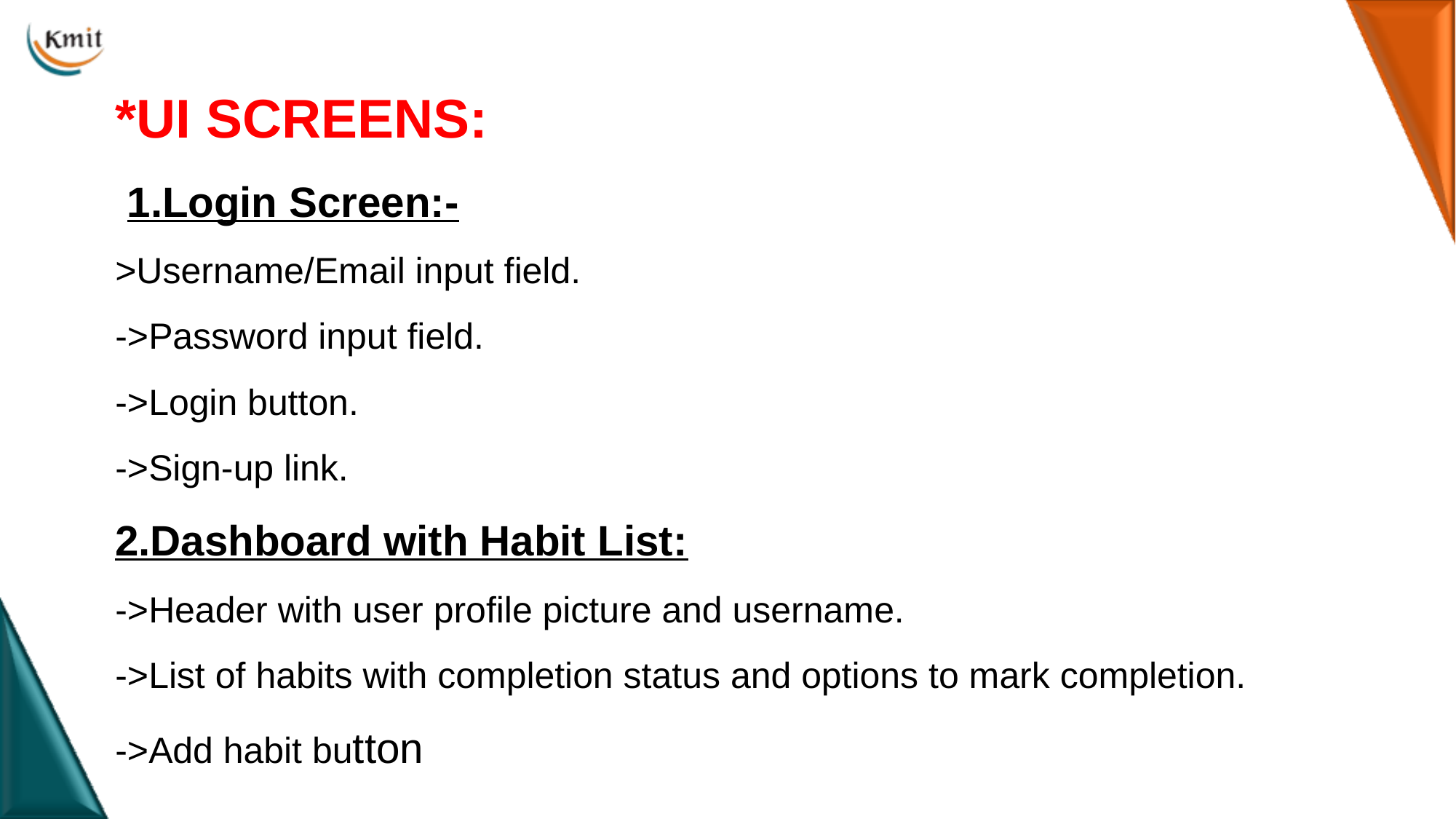

*UI SCREENS:
 1.Login Screen:-
>Username/Email input field.
->Password input field.
->Login button.
->Sign-up link.
2.Dashboard with Habit List:
->Header with user profile picture and username.
->List of habits with completion status and options to mark completion.
->Add habit button